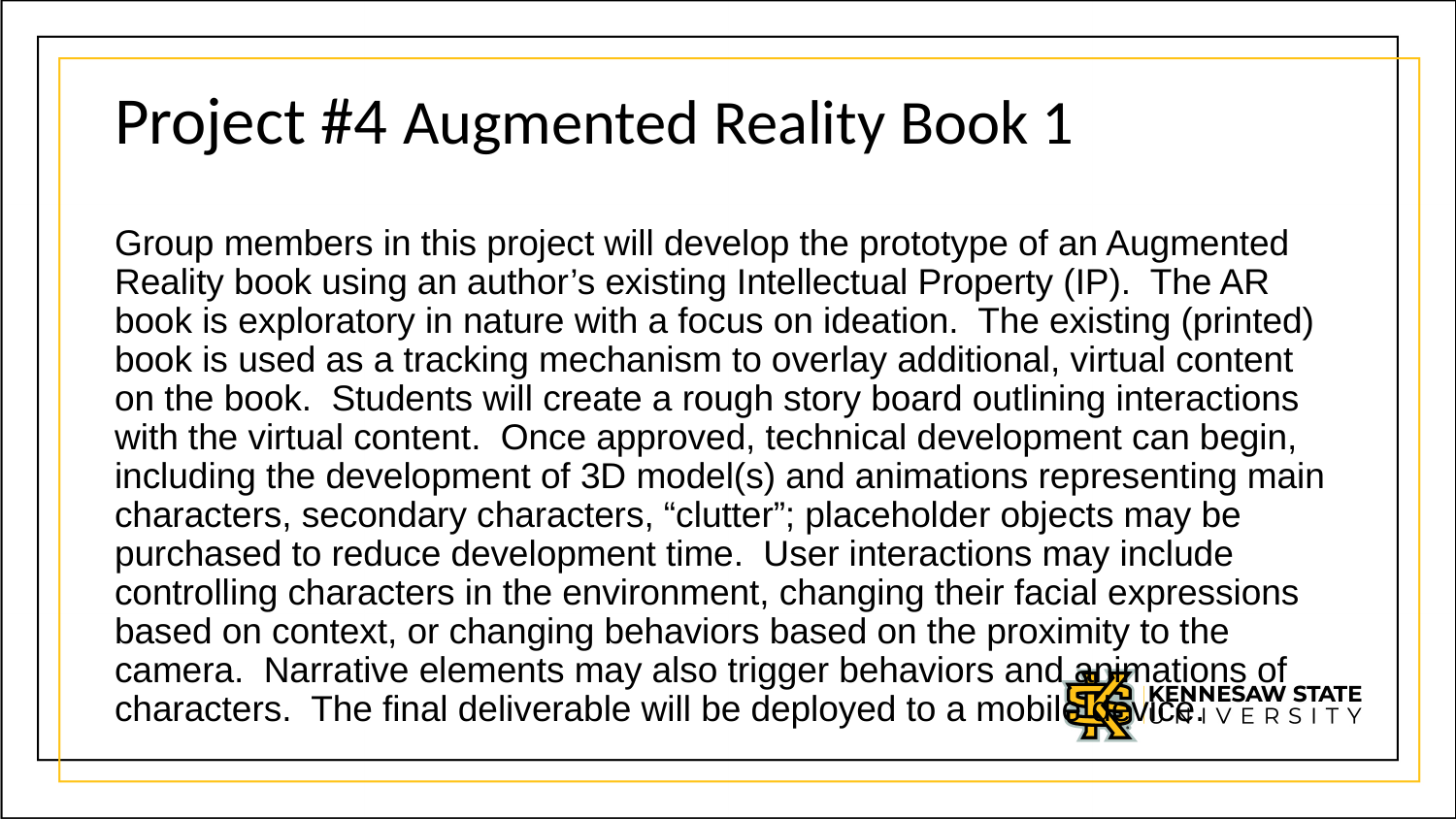

# Project #4 Augmented Reality Book 1
Group members in this project will develop the prototype of an Augmented Reality book using an author’s existing Intellectual Property (IP).  The AR book is exploratory in nature with a focus on ideation.  The existing (printed) book is used as a tracking mechanism to overlay additional, virtual content on the book.  Students will create a rough story board outlining interactions with the virtual content.  Once approved, technical development can begin, including the development of 3D model(s) and animations representing main characters, secondary characters, “clutter”; placeholder objects may be purchased to reduce development time.  User interactions may include controlling characters in the environment, changing their facial expressions based on context, or changing behaviors based on the proximity to the camera.  Narrative elements may also trigger behaviors and animations of characters.  The final deliverable will be deployed to a mobile device.